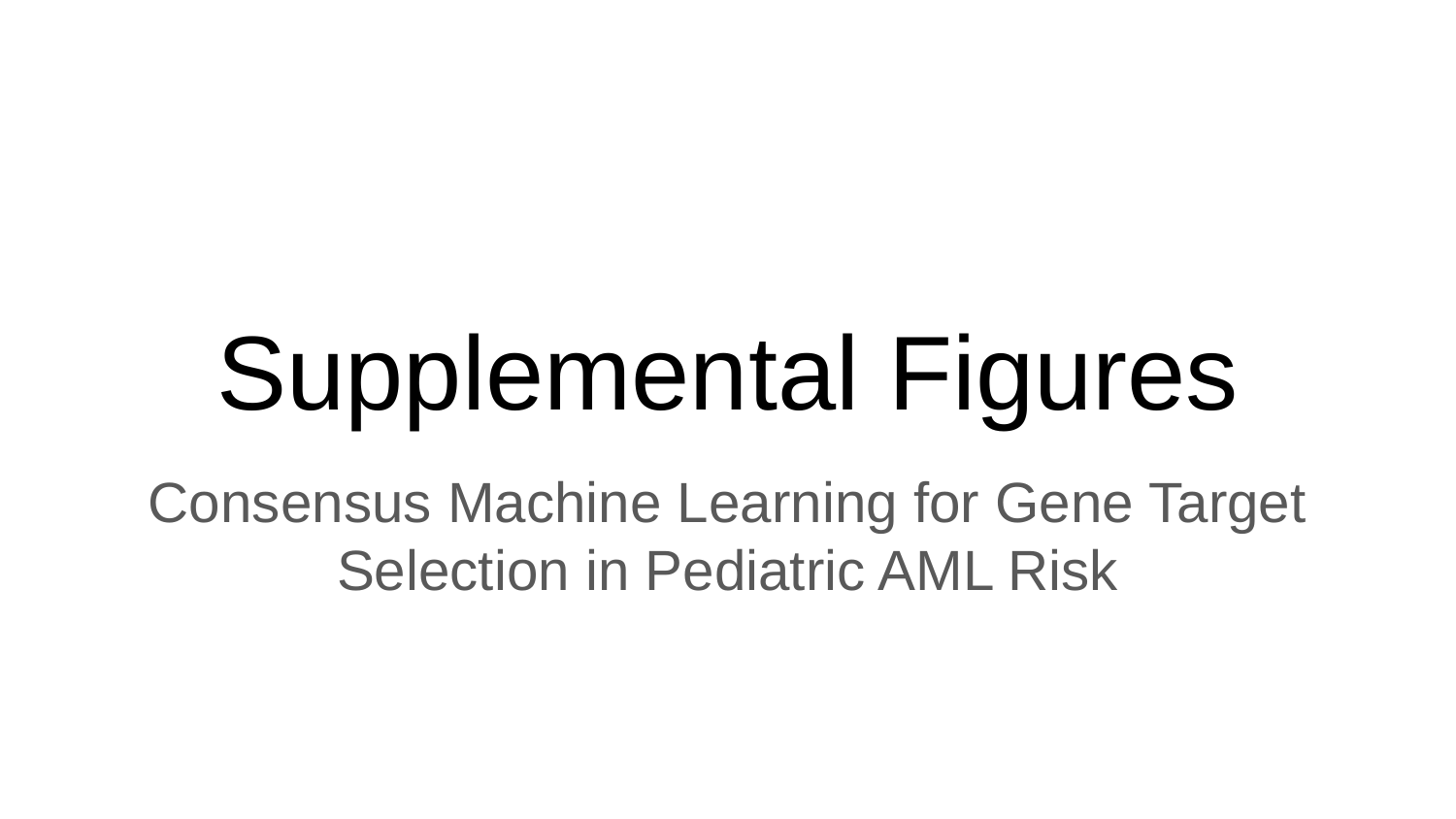

# Supplemental Figures
Consensus Machine Learning for Gene Target Selection in Pediatric AML Risk